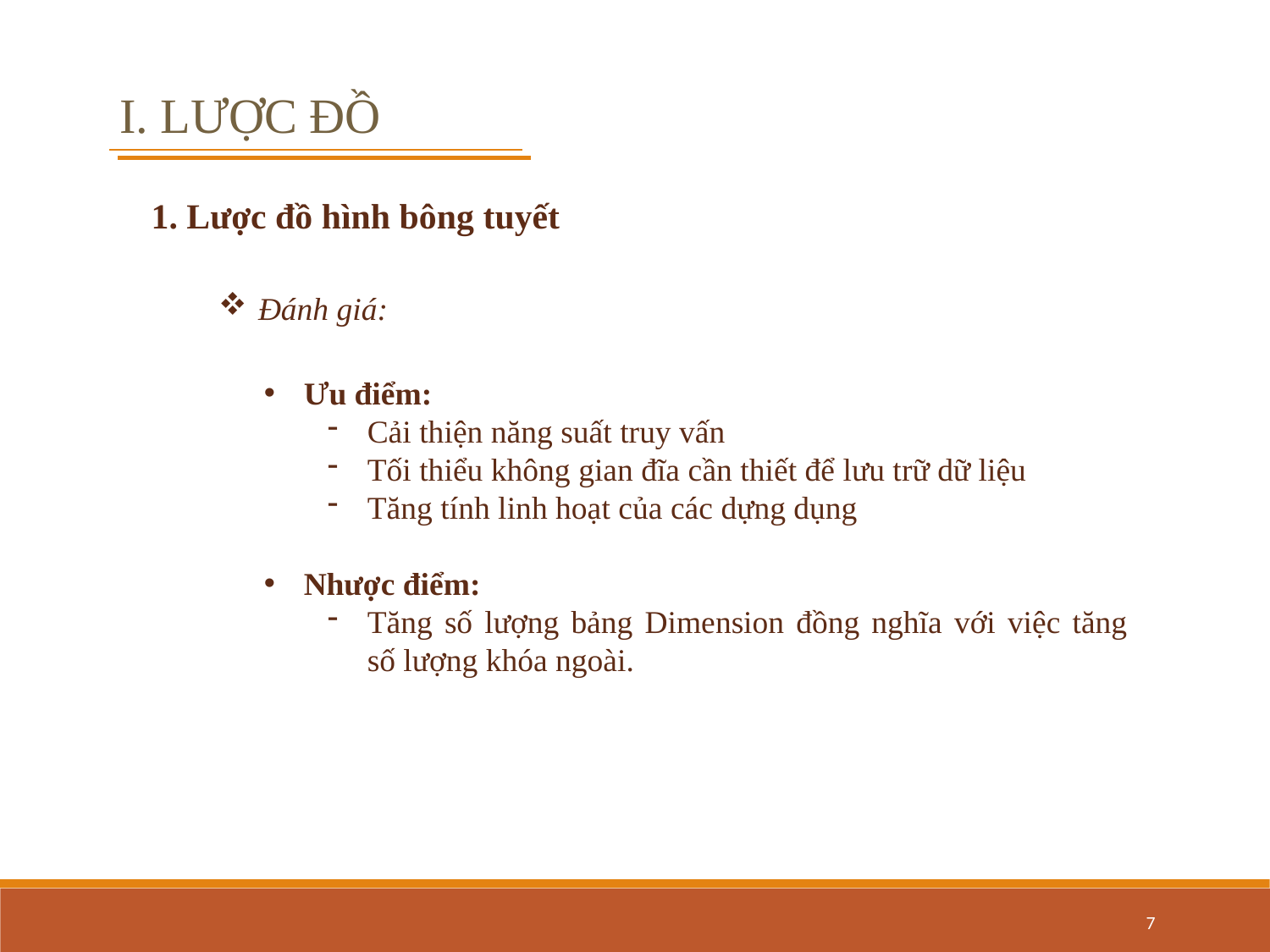

I. LƯỢC ĐỒ
1. Lược đồ hình bông tuyết
Đánh giá:
Ưu điểm:
Cải thiện năng suất truy vấn
Tối thiểu không gian đĩa cần thiết để lưu trữ dữ liệu
Tăng tính linh hoạt của các dựng dụng

Nhược điểm:
Tăng số lượng bảng Dimension đồng nghĩa với việc tăng số lượng khóa ngoài.

7